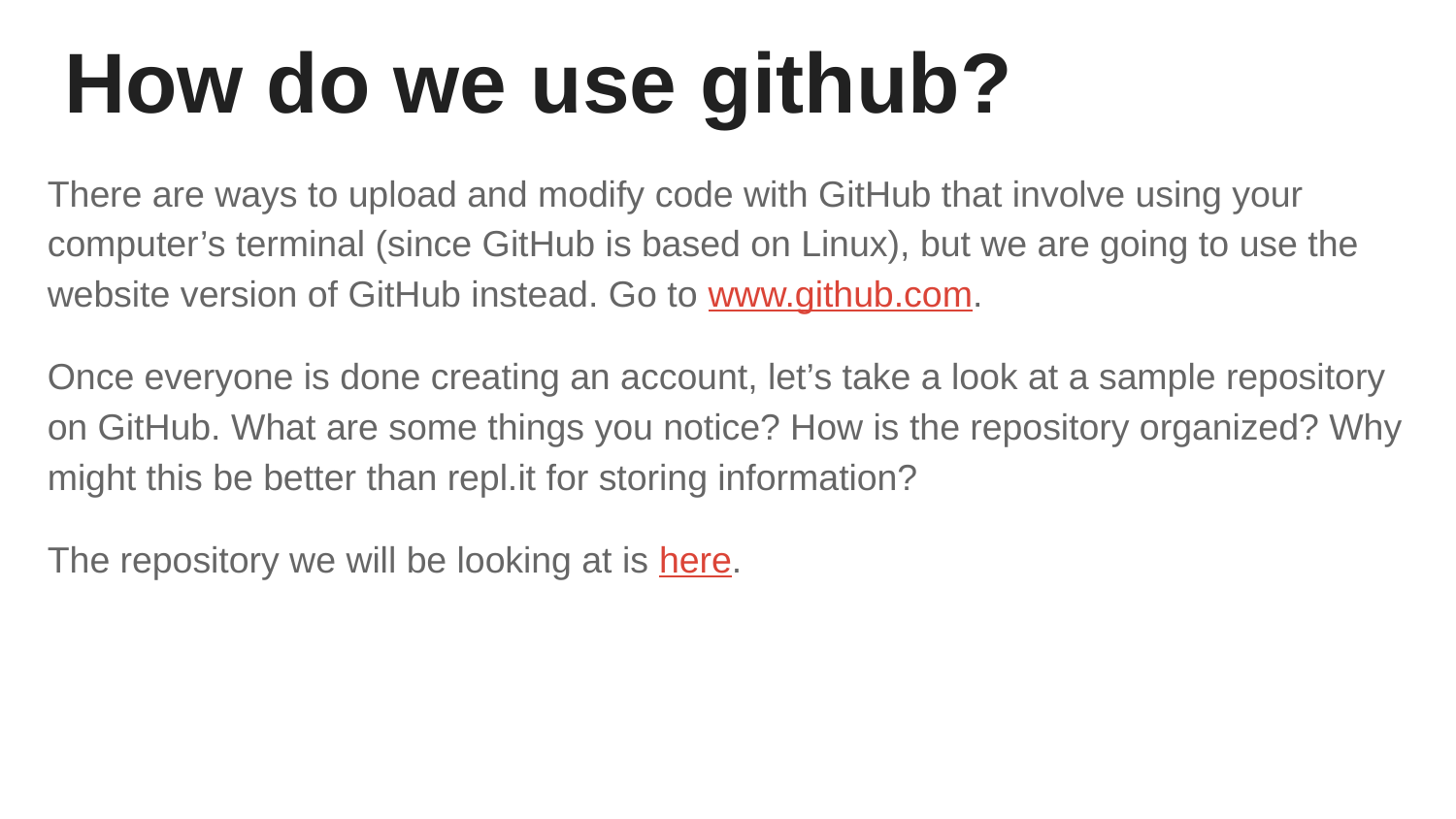

# How do we use github?
There are ways to upload and modify code with GitHub that involve using your computer’s terminal (since GitHub is based on Linux), but we are going to use the website version of GitHub instead. Go to www.github.com.
Once everyone is done creating an account, let’s take a look at a sample repository on GitHub. What are some things you notice? How is the repository organized? Why might this be better than repl.it for storing information?
The repository we will be looking at is here.